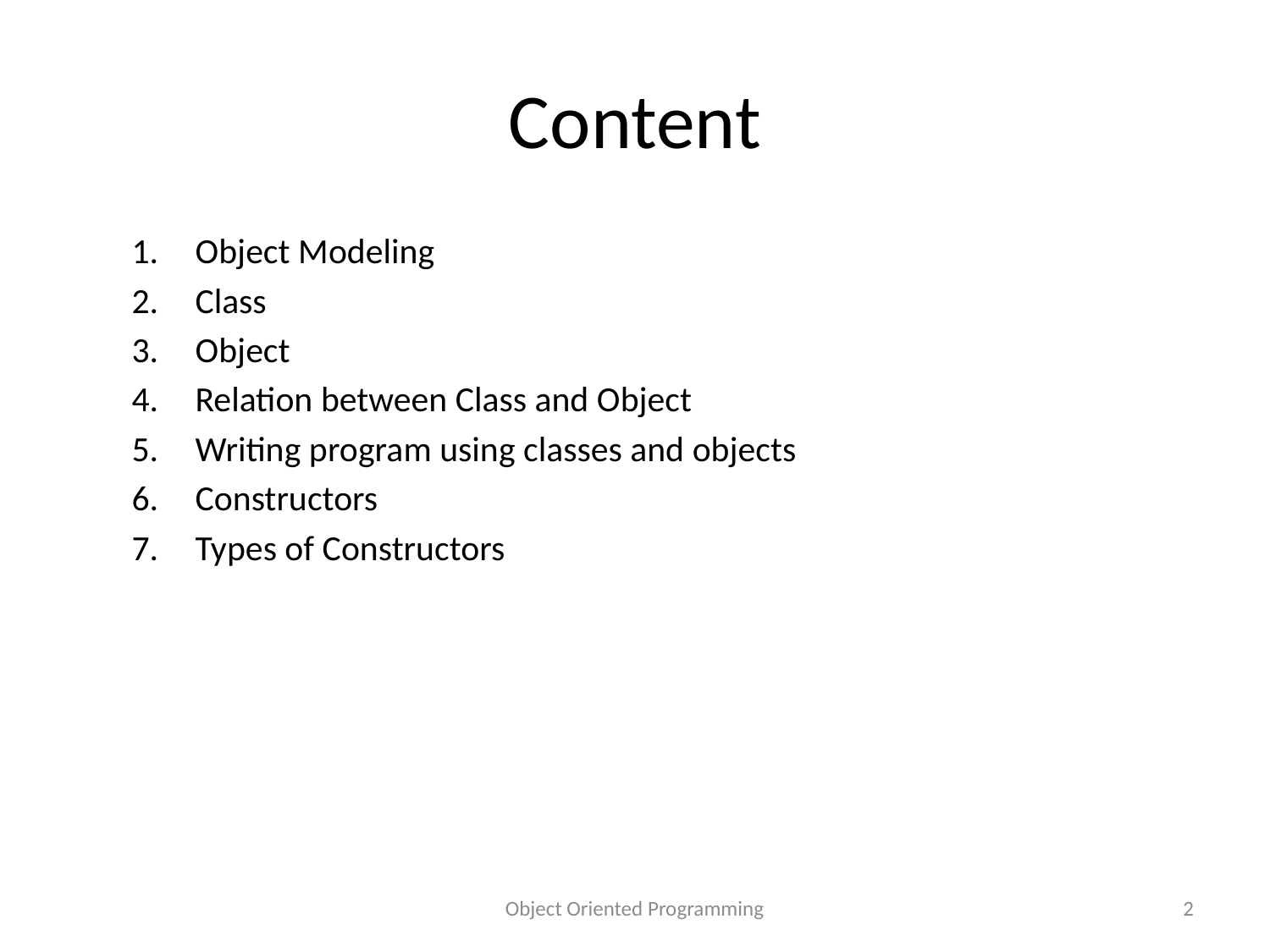

# Content
Object Modeling
Class
Object
Relation between Class and Object
Writing program using classes and objects
Constructors
Types of Constructors

Object Oriented Programming
2